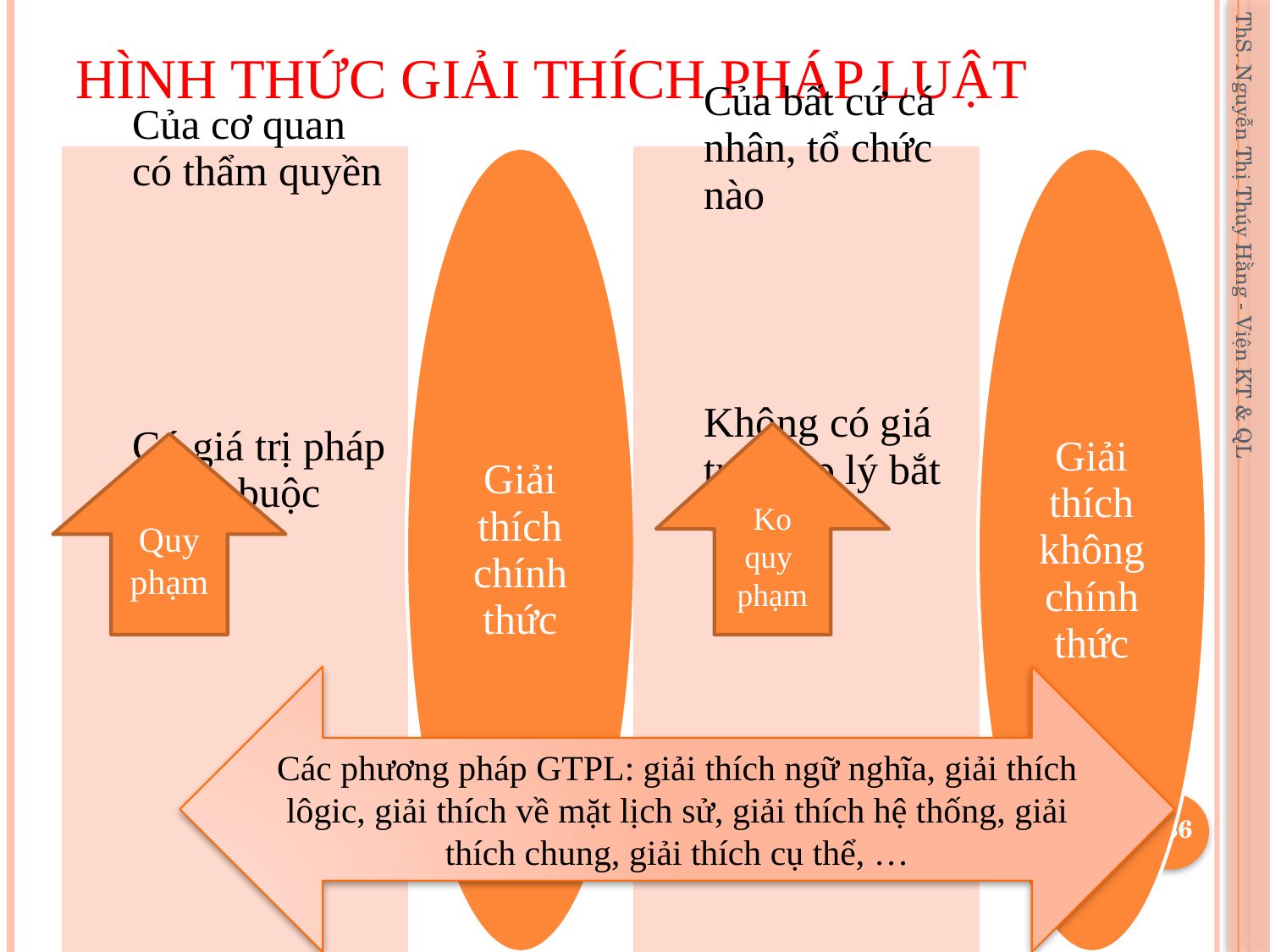

# Hình thức giải thích pháp luật
Giải thích chính thức
Của cơ quan có thẩm quyền
Có giá trị pháp lý bắt buộc
Giải thích không chính thức
ThS. Nguyễn Thị Thúy Hằng - Viện KT & QL
Ko quy  phạm
Quy phạm
Các phương pháp GTPL: giải thích ngữ nghĩa, giải thích lôgic, giải thích về mặt lịch sử, giải thích hệ thống, giải thích chung, giải thích cụ thể, …
136